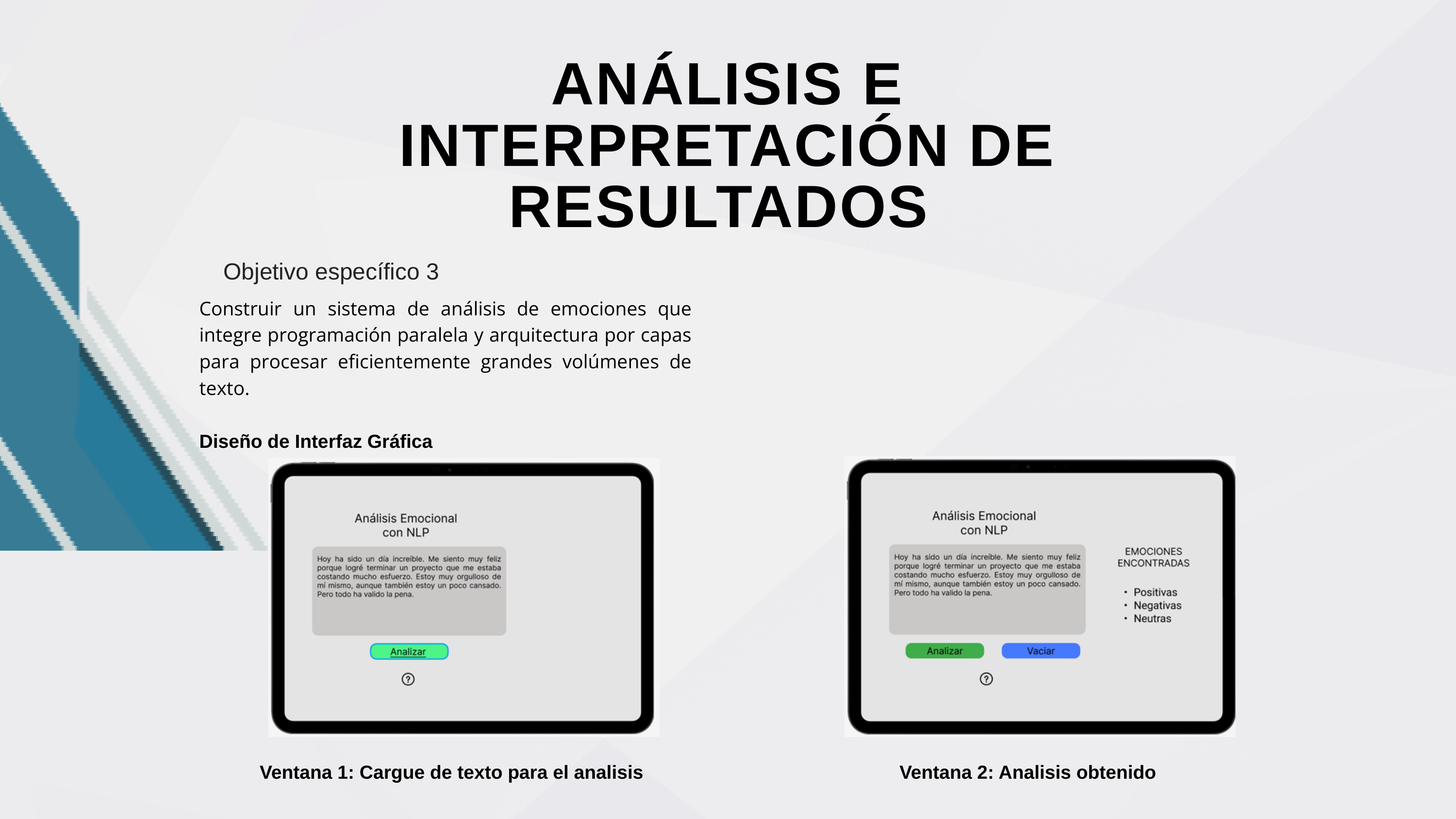

ANÁLISIS E INTERPRETACIÓN DE RESULTADOS
Objetivo específico 3
Construir un sistema de análisis de emociones que integre programación paralela y arquitectura por capas para procesar eficientemente grandes volúmenes de texto.

Diseño de Interfaz Gráfica

Ventana 1: Cargue de texto para el analisis
Ventana 2: Analisis obtenido